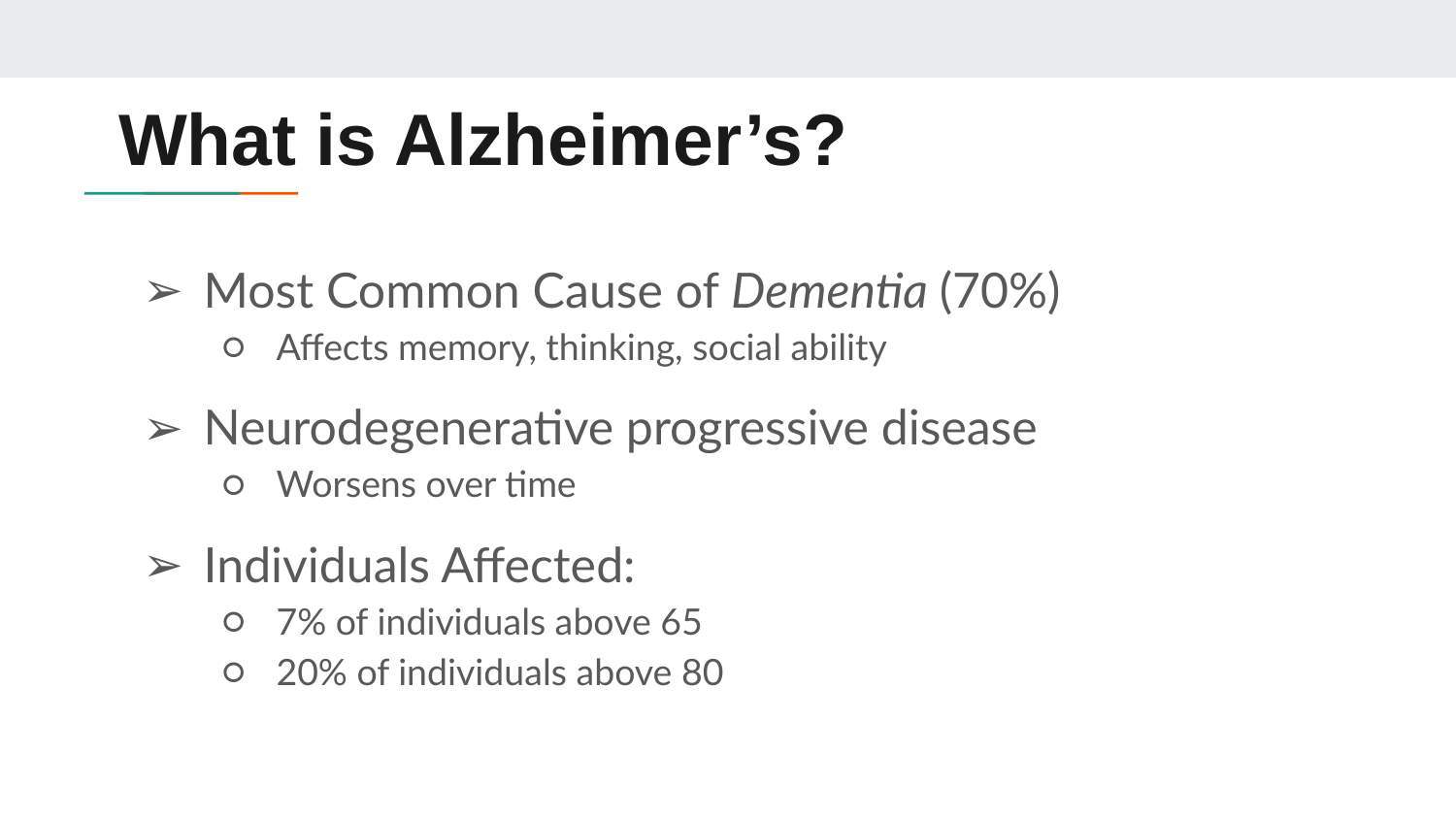

# What is Alzheimer’s?
Most Common Cause of Dementia (70%)
Affects memory, thinking, social ability
Neurodegenerative progressive disease
Worsens over time
Individuals Affected:
7% of individuals above 65
20% of individuals above 80